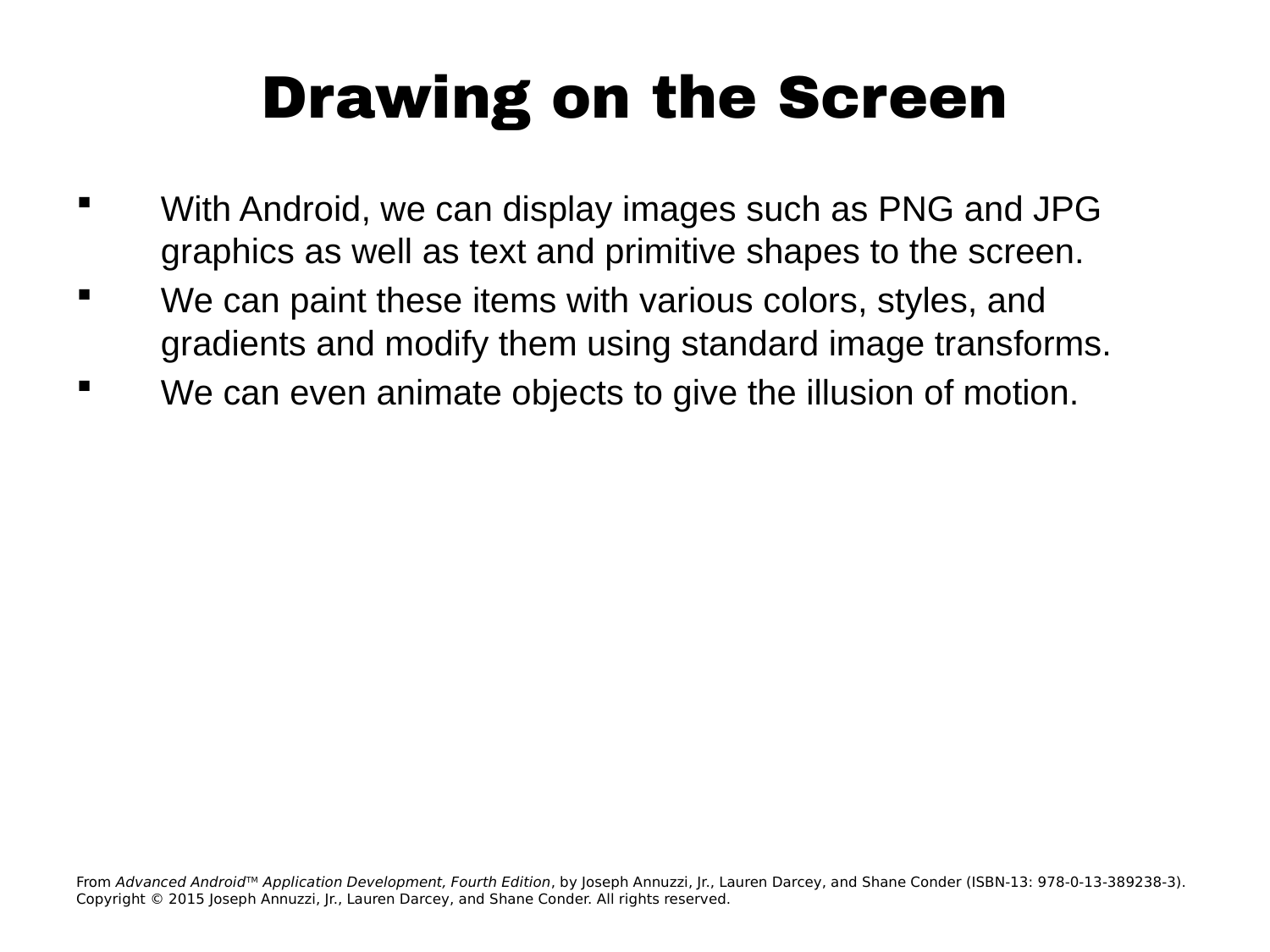

# Drawing on the Screen
With Android, we can display images such as PNG and JPG graphics as well as text and primitive shapes to the screen.
We can paint these items with various colors, styles, and gradients and modify them using standard image transforms.
We can even animate objects to give the illusion of motion.
From Advanced AndroidTM Application Development, Fourth Edition, by Joseph Annuzzi, Jr., Lauren Darcey, and Shane Conder (ISBN-13: 978-0-13-389238-3). Copyright © 2015 Joseph Annuzzi, Jr., Lauren Darcey, and Shane Conder. All rights reserved.